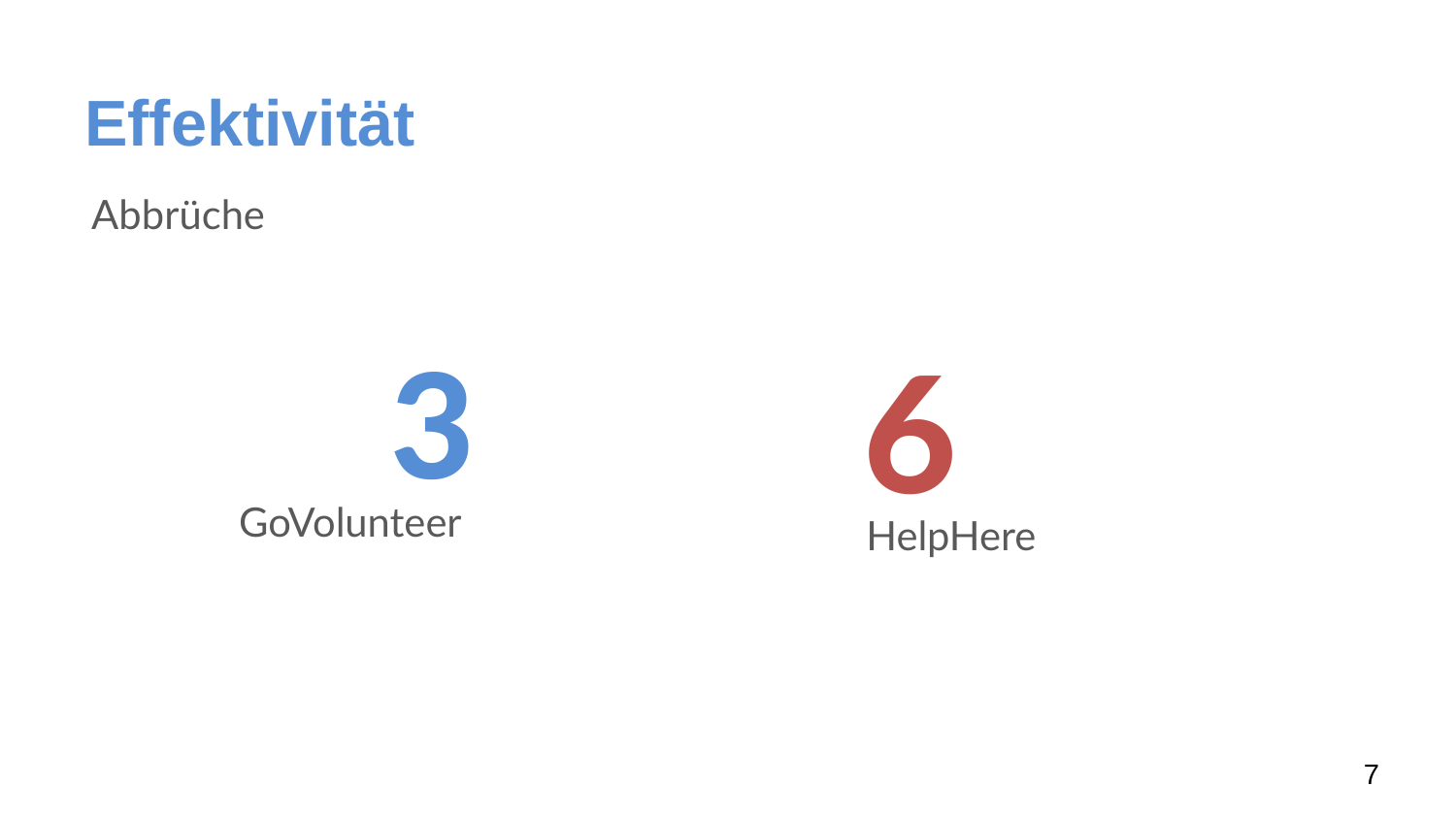

# Effektivität
Abbrüche
6
3
GoVolunteer
HelpHere
7